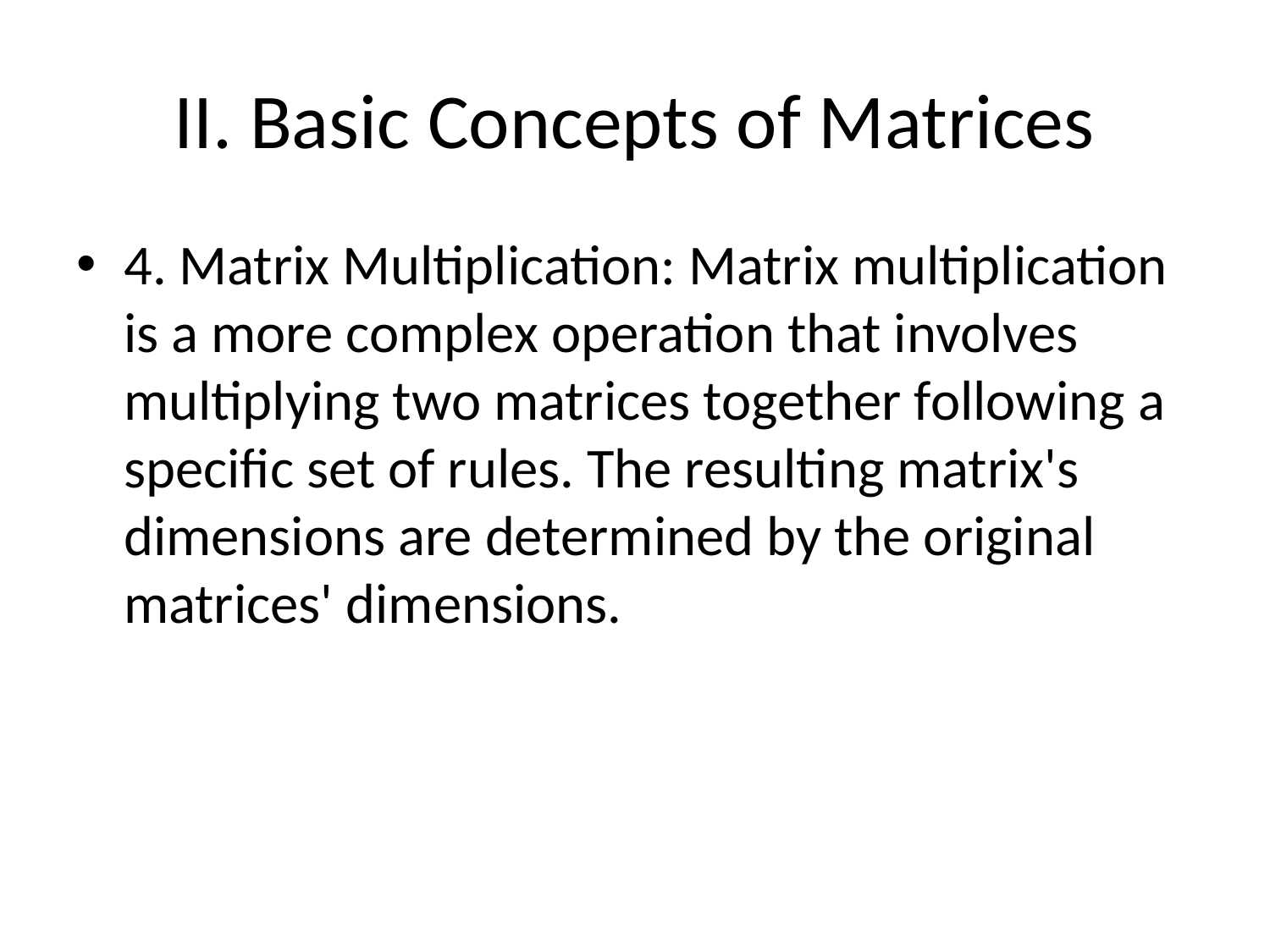

# II. Basic Concepts of Matrices
4. Matrix Multiplication: Matrix multiplication is a more complex operation that involves multiplying two matrices together following a specific set of rules. The resulting matrix's dimensions are determined by the original matrices' dimensions.